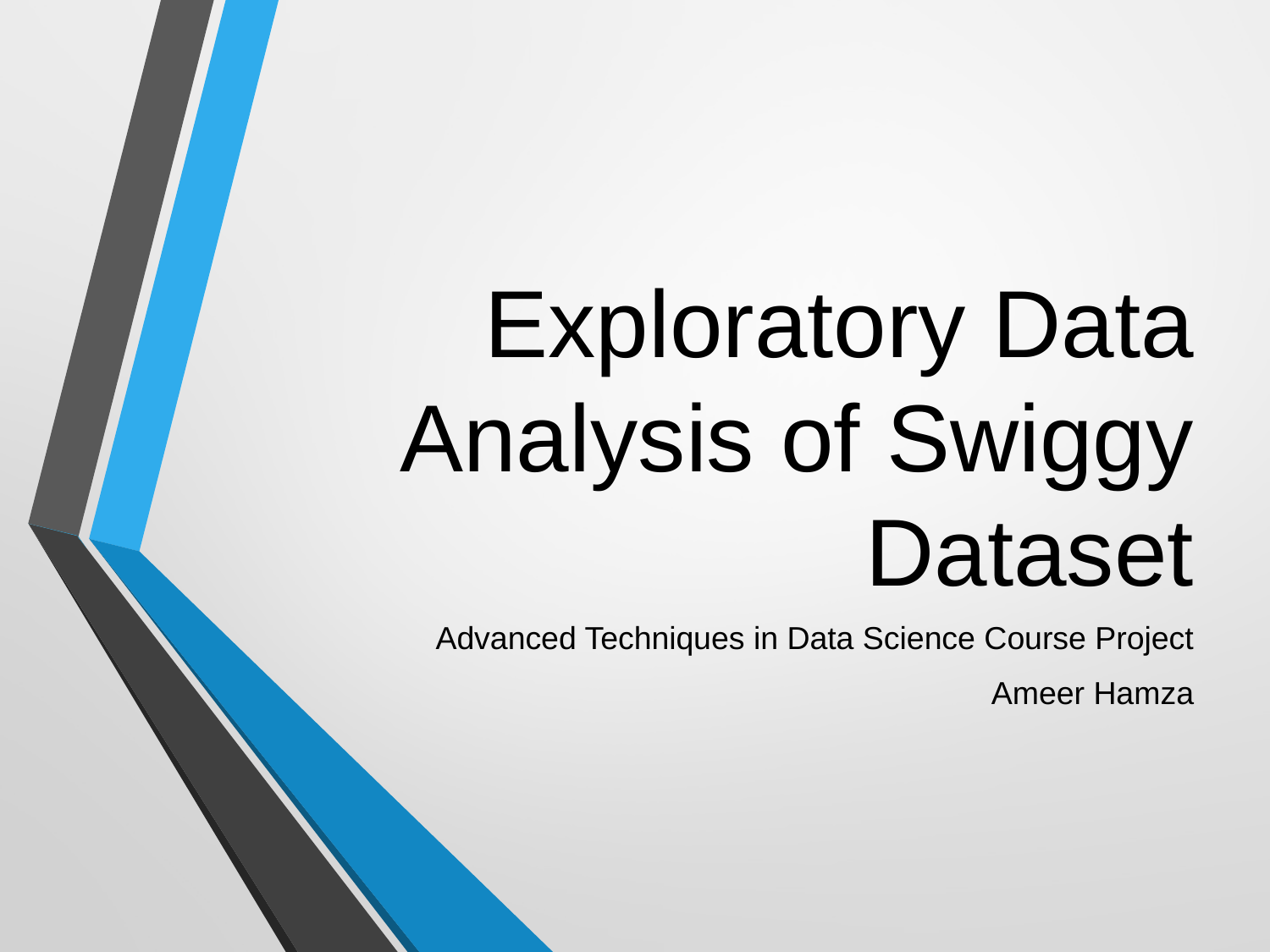

# Exploratory Data Analysis of Swiggy Dataset
Advanced Techniques in Data Science Course Project
Ameer Hamza